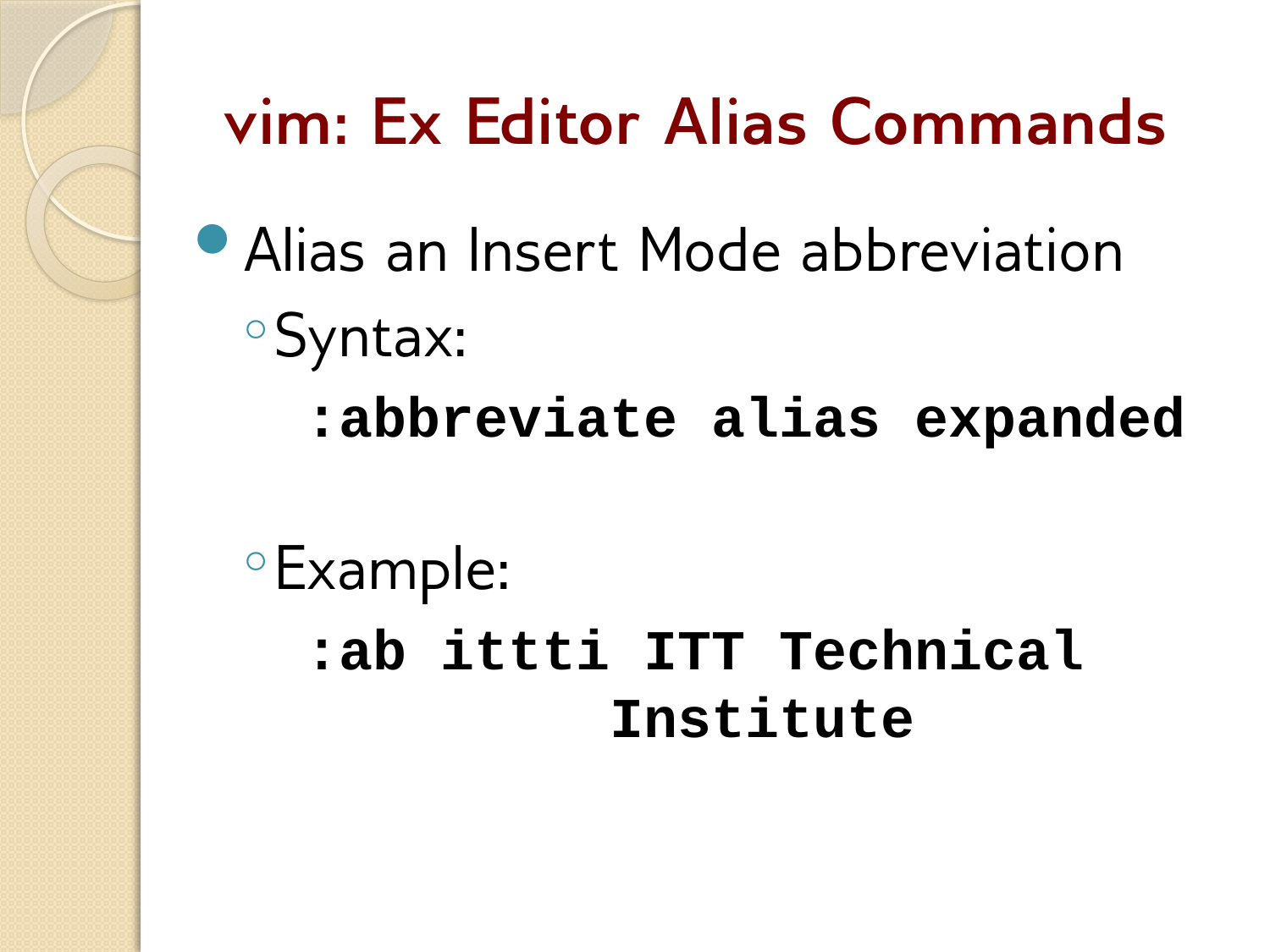

# vim: Ex Editor Alias Commands
Alias an Insert Mode abbreviation
Syntax:
	:abbreviate alias expanded
Example:
	:ab ittti ITT Technical
         Institute